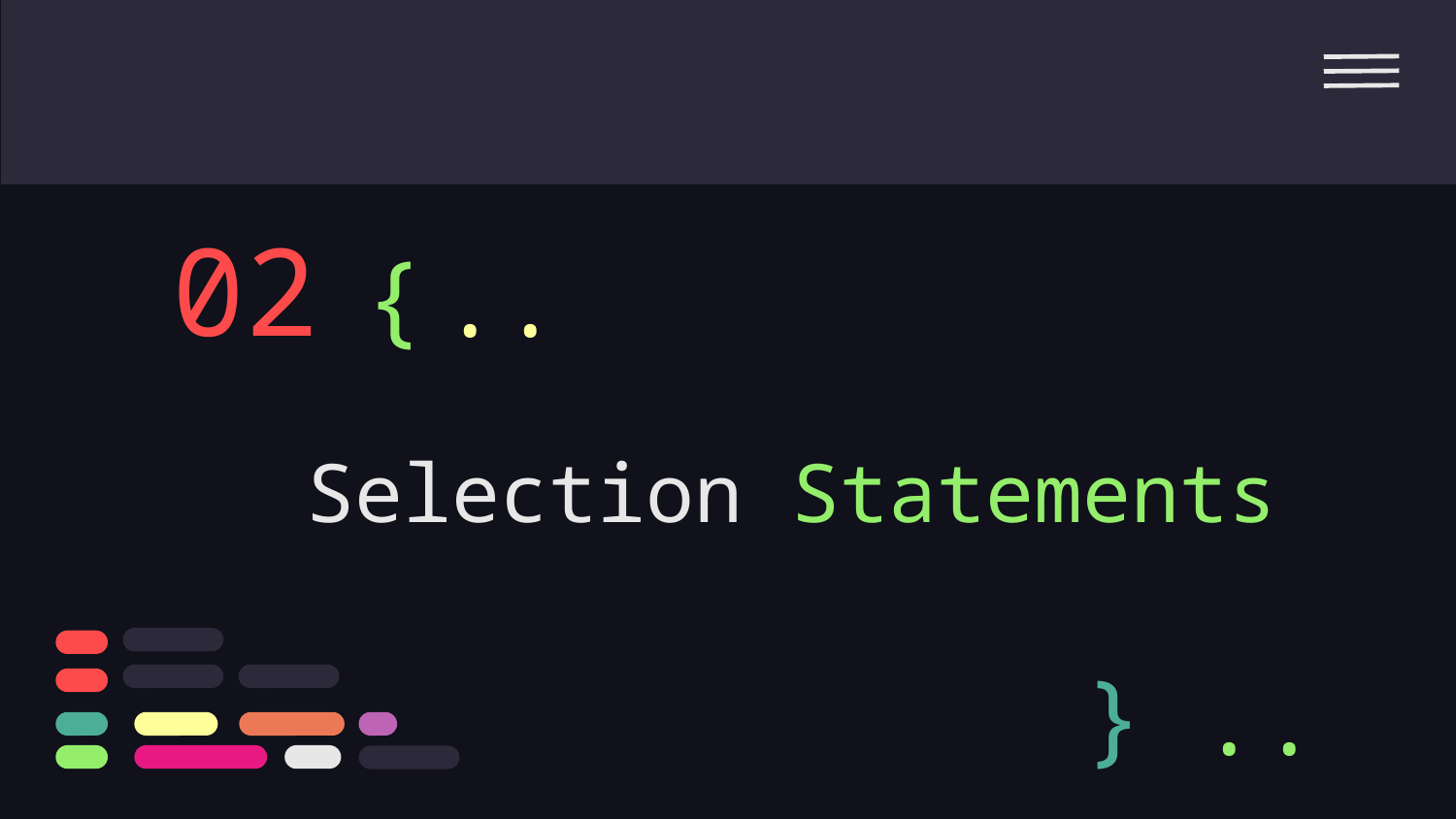

02
{
..
# Selection Statements

}
..